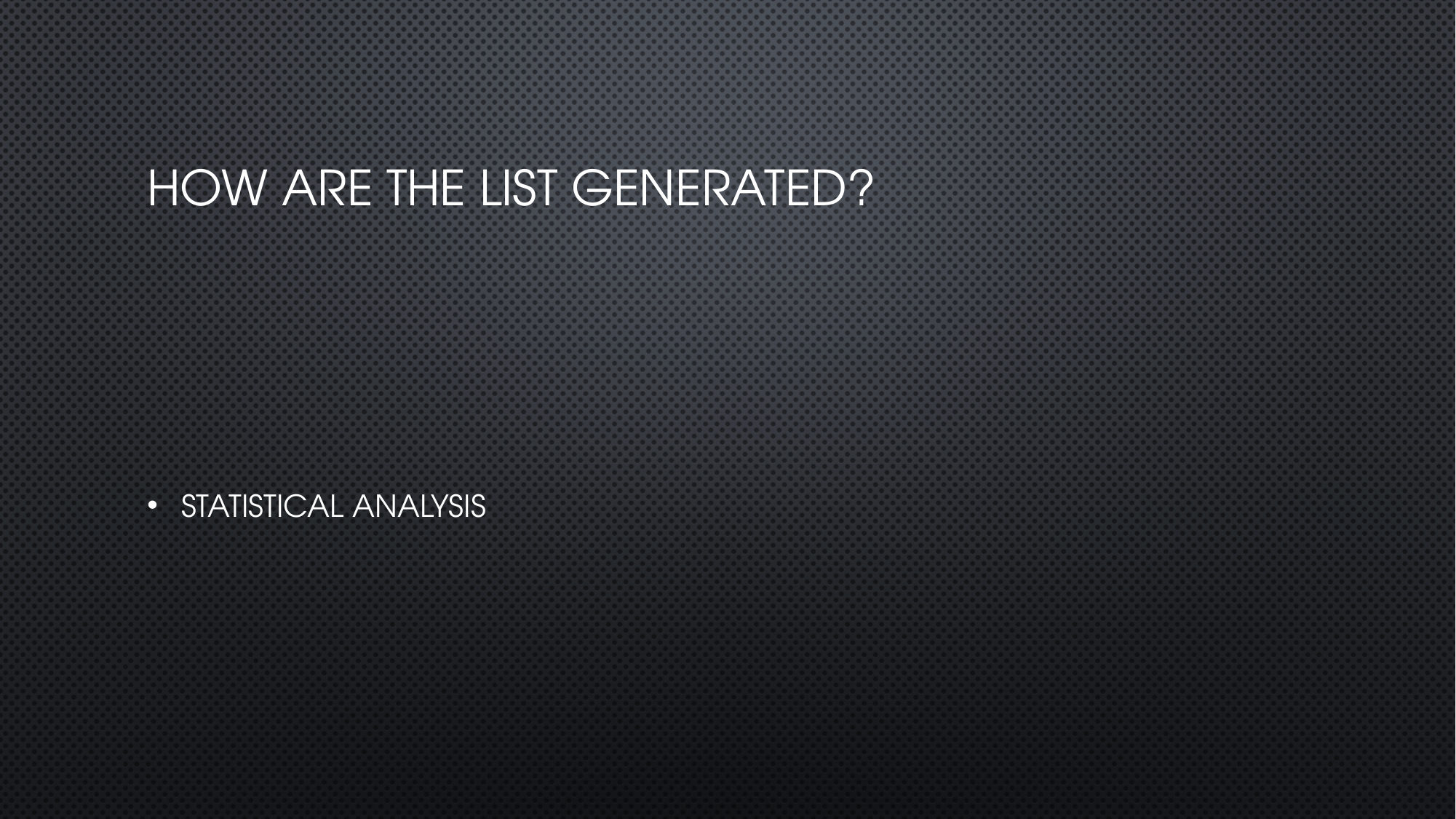

# How are the list generated?
Statistical analysis